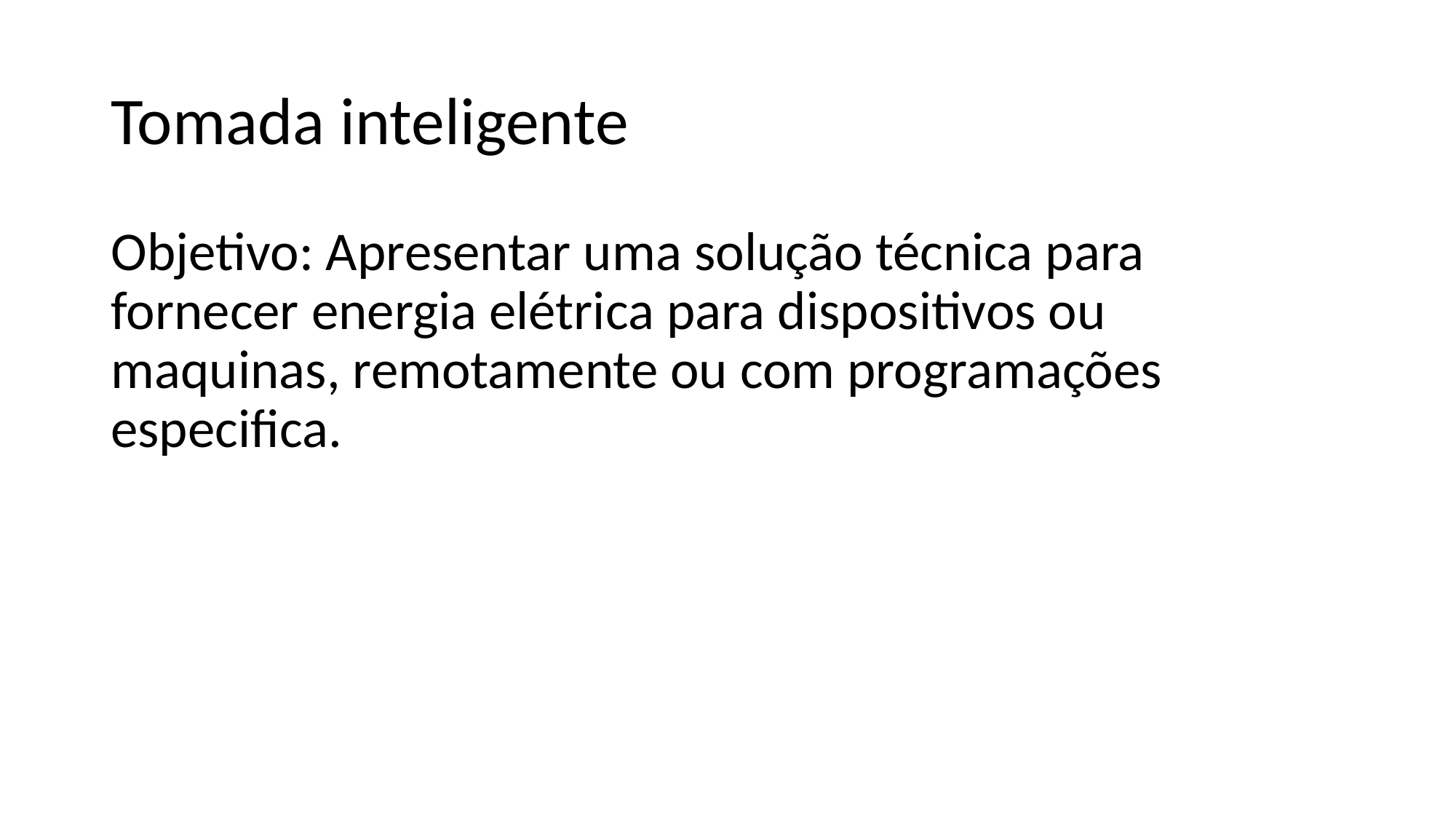

# Tomada inteligente
Objetivo: Apresentar uma solução técnica para fornecer energia elétrica para dispositivos ou maquinas, remotamente ou com programações especifica.